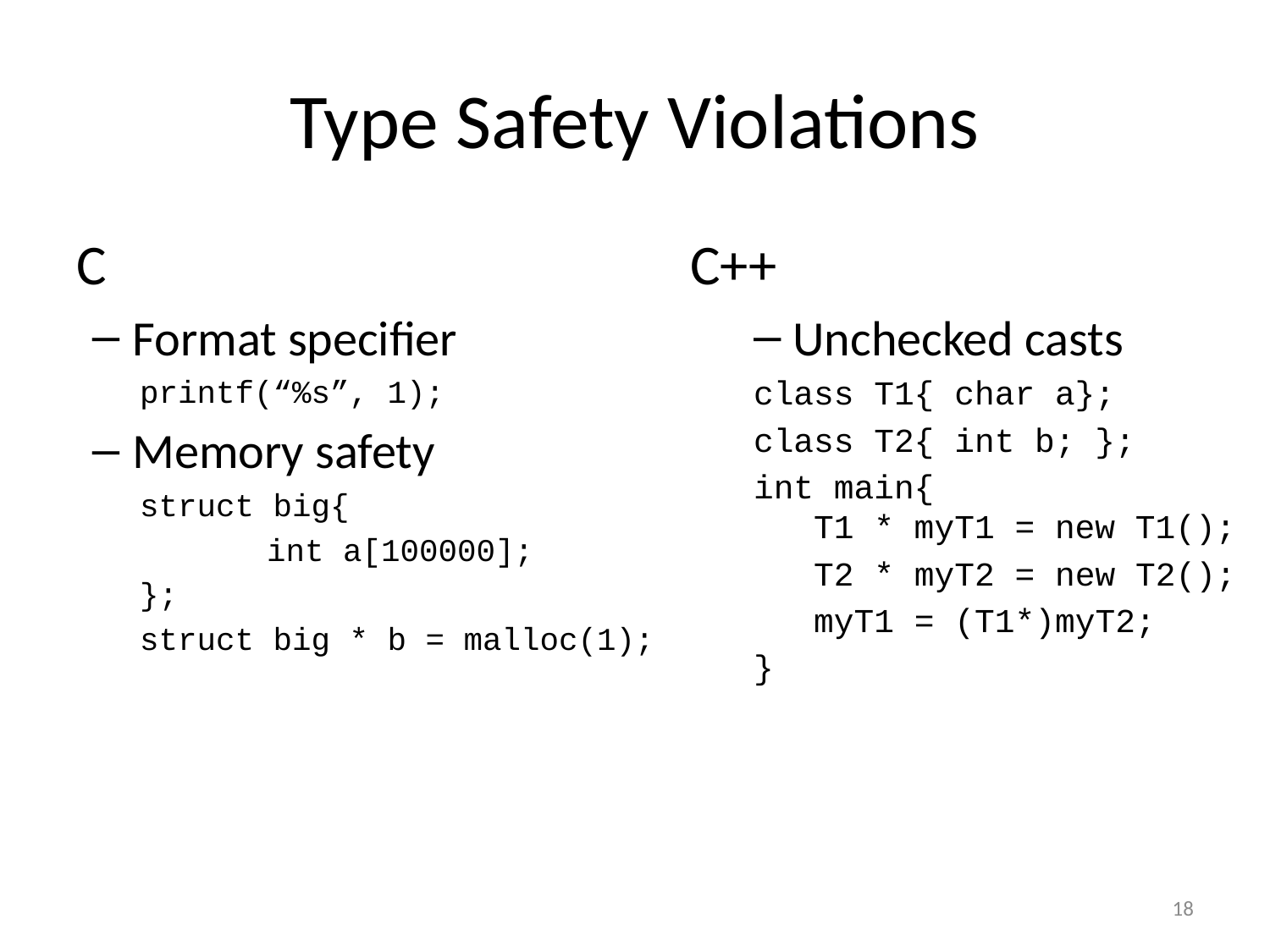

# Type Safety Violations
C
Format specifier
printf(“%s”, 1);
Memory safety
struct big{
	int a[100000];
};
struct big * b = malloc(1);
C++
Unchecked casts
class T1{ char a};
class T2{ int b; };
int main{
   T1 * myT1 = new T1();
   T2 * myT2 = new T2();
   myT1 = (T1*)myT2;
}
18